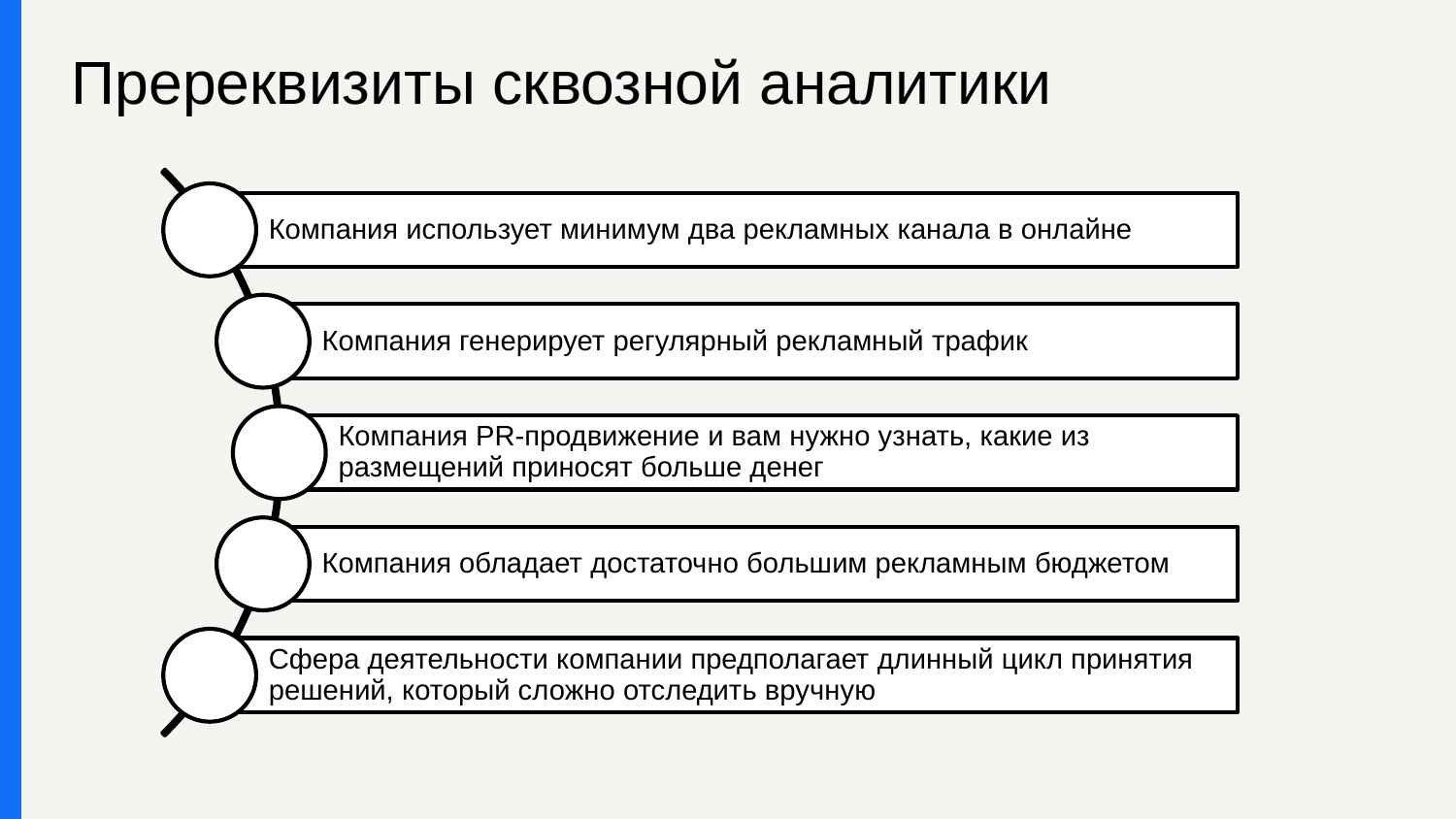

# Пререквизиты сквозной аналитики

Компания использует минимум два рекламных канала в онлайне

Компания генерирует регулярный рекламный трафик

Компания PR-продвижение и вам нужно узнать, какие из размещений приносят больше денег

Компания обладает достаточно большим рекламным бюджетом

Сфера деятельности компании предполагает длинный цикл принятия решений, который сложно отследить вручную